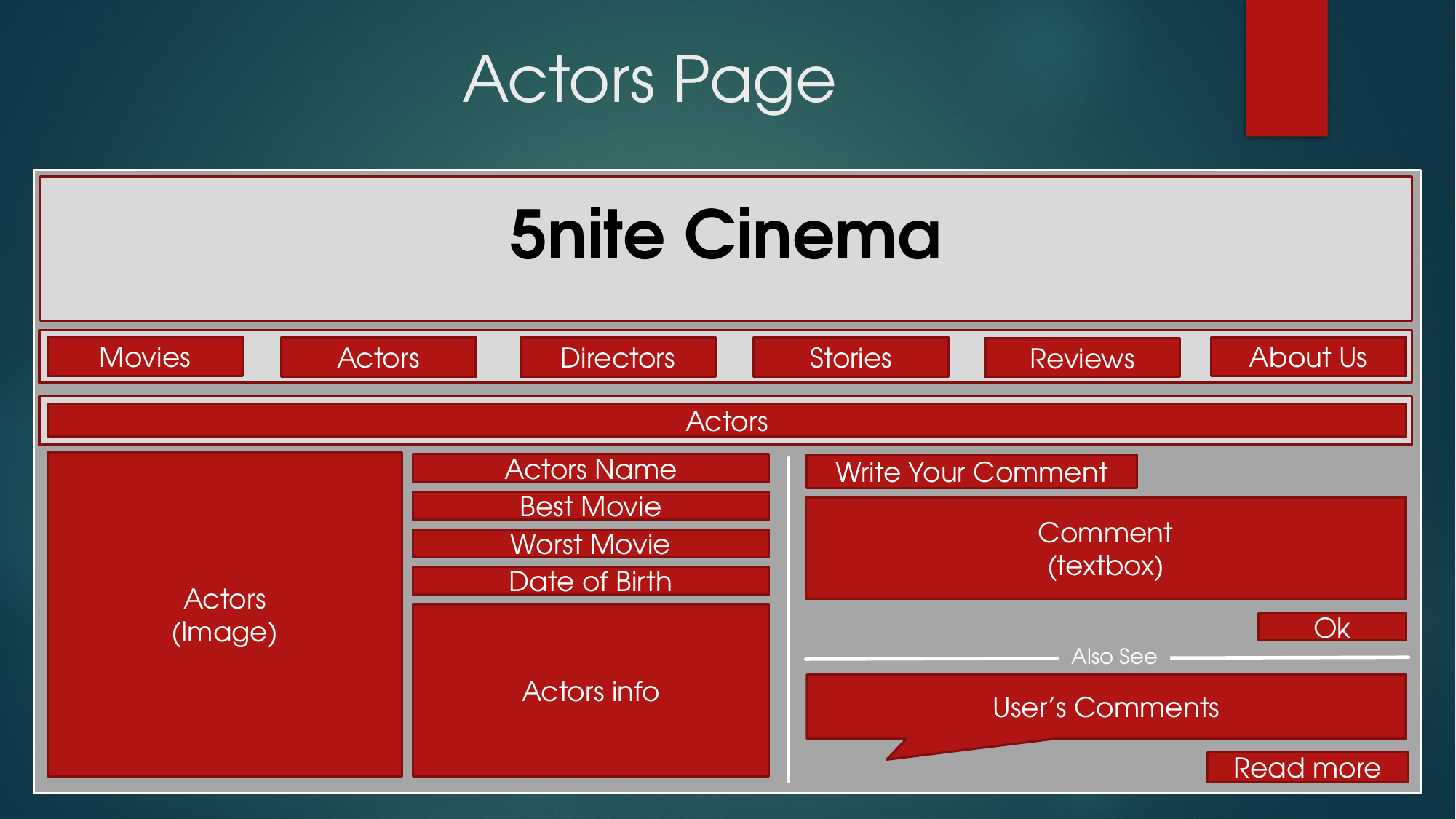

# Actors Page

5nite Cinema

Movies
About Us
Actors
Directors
Stories
Reviews

Actors
Actors
(Image)
Actors Name
Write Your Comment
Best Movie
Comment
(textbox)
Worst Movie
Date of Birth
Actors info
Ok
Also See
User’s Comments
Read more